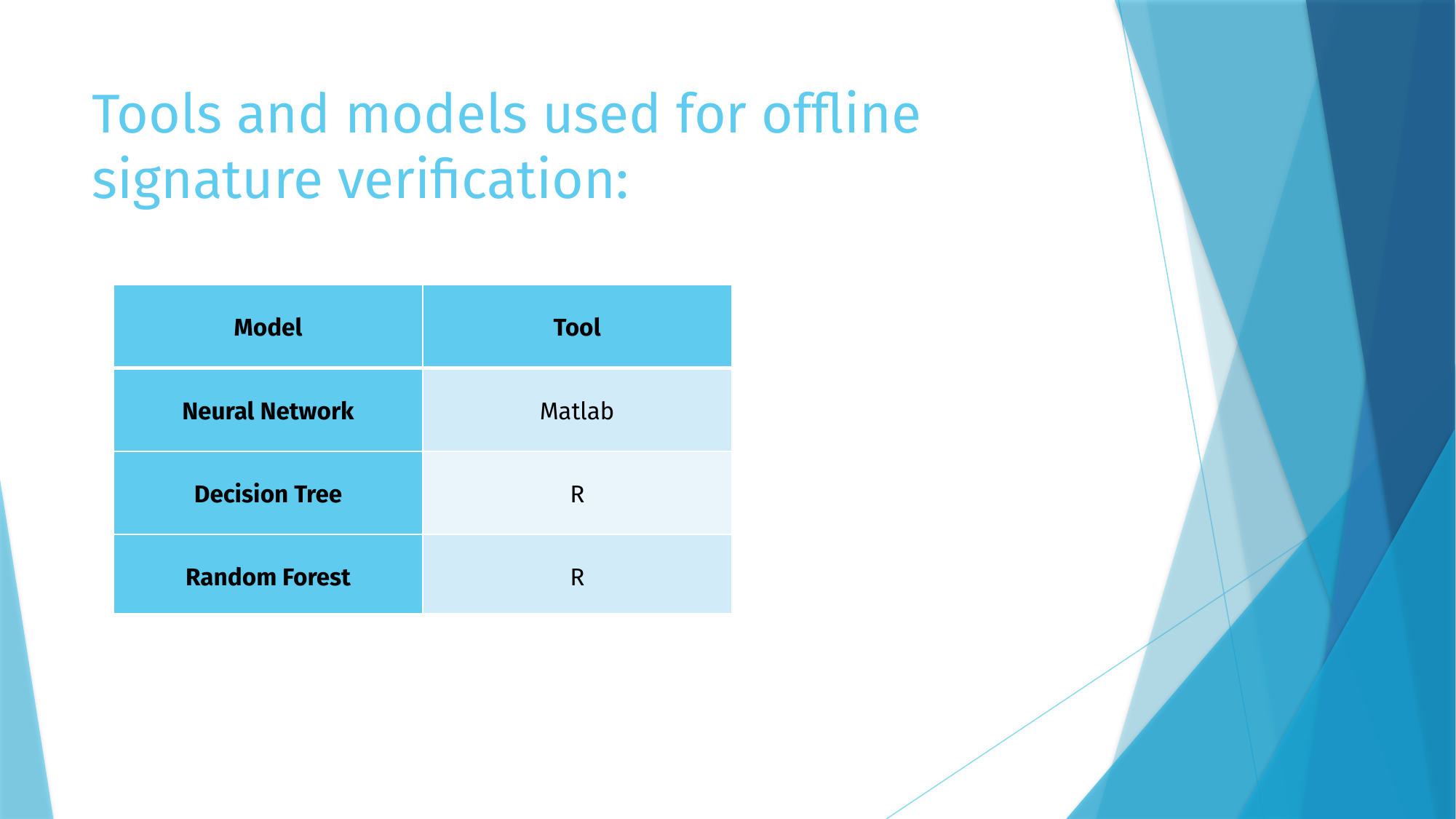

# Tools and models used for offline signature verification:
| Model | Tool |
| --- | --- |
| Neural Network | Matlab |
| Decision Tree | R |
| Random Forest | R |